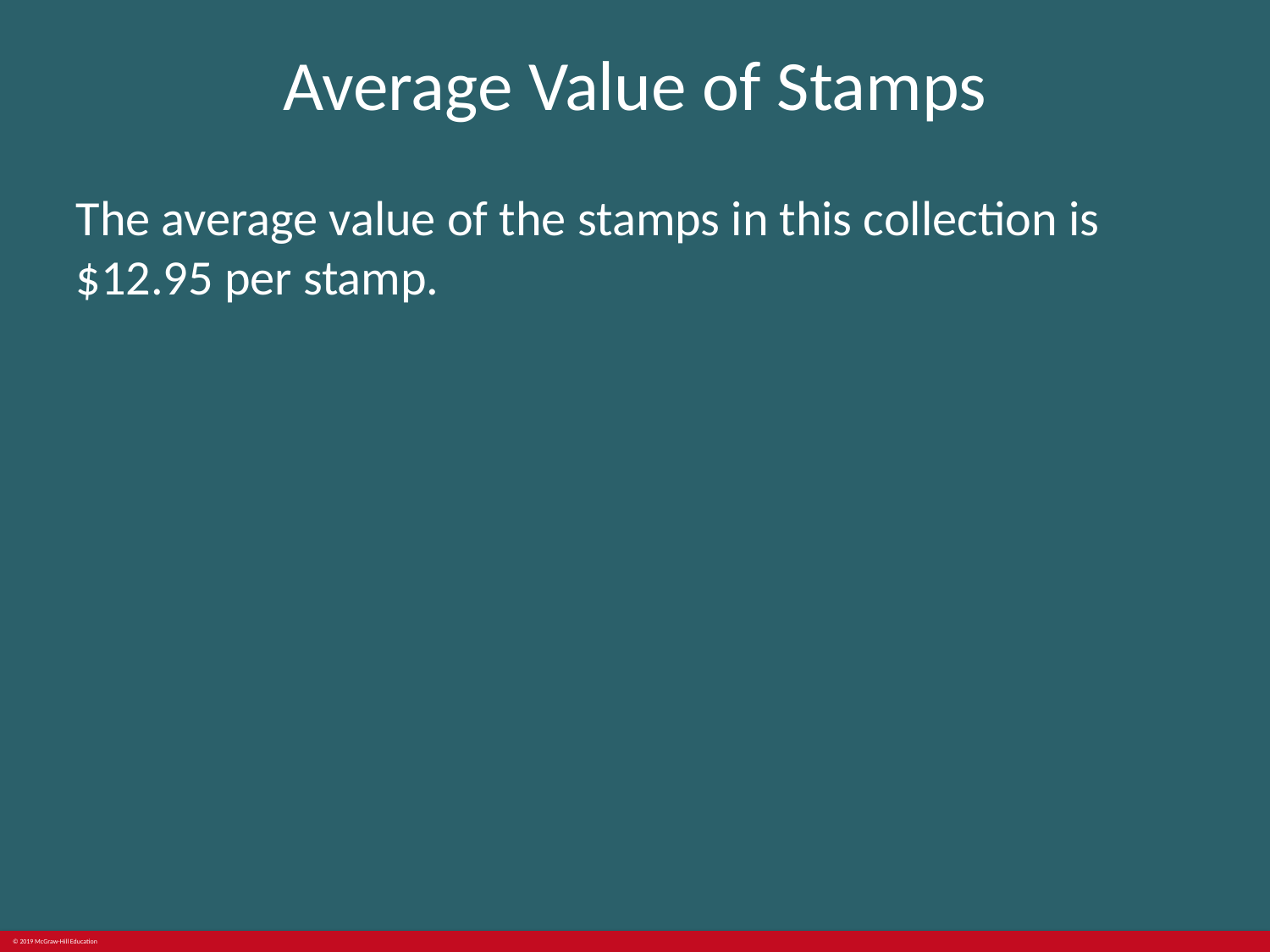

# Average Value of Stamps
The average value of the stamps in this collection is $12.95 per stamp.